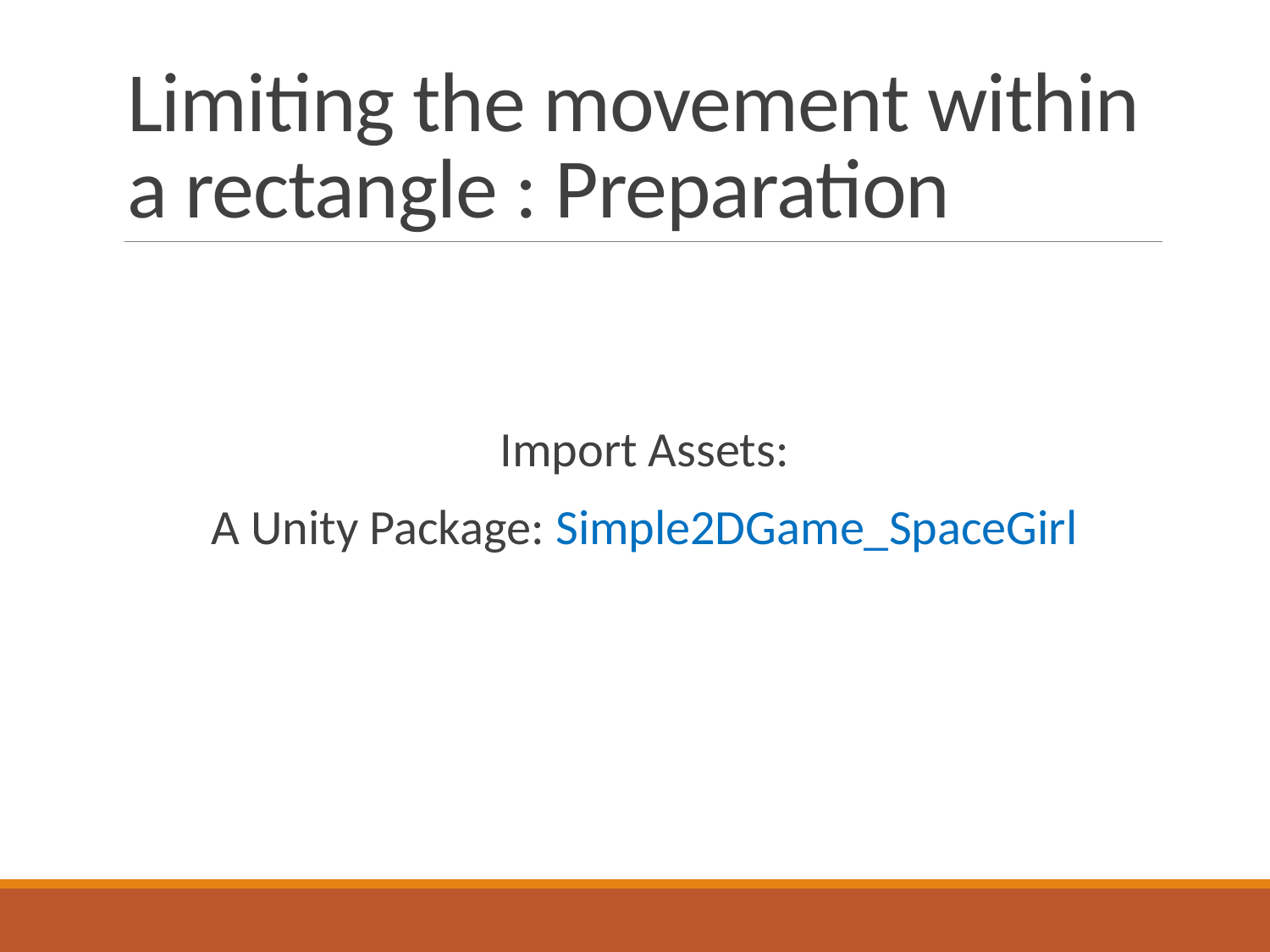

# Limiting the movement within a rectangle : Preparation

Import Assets:
A Unity Package: Simple2DGame_SpaceGirl